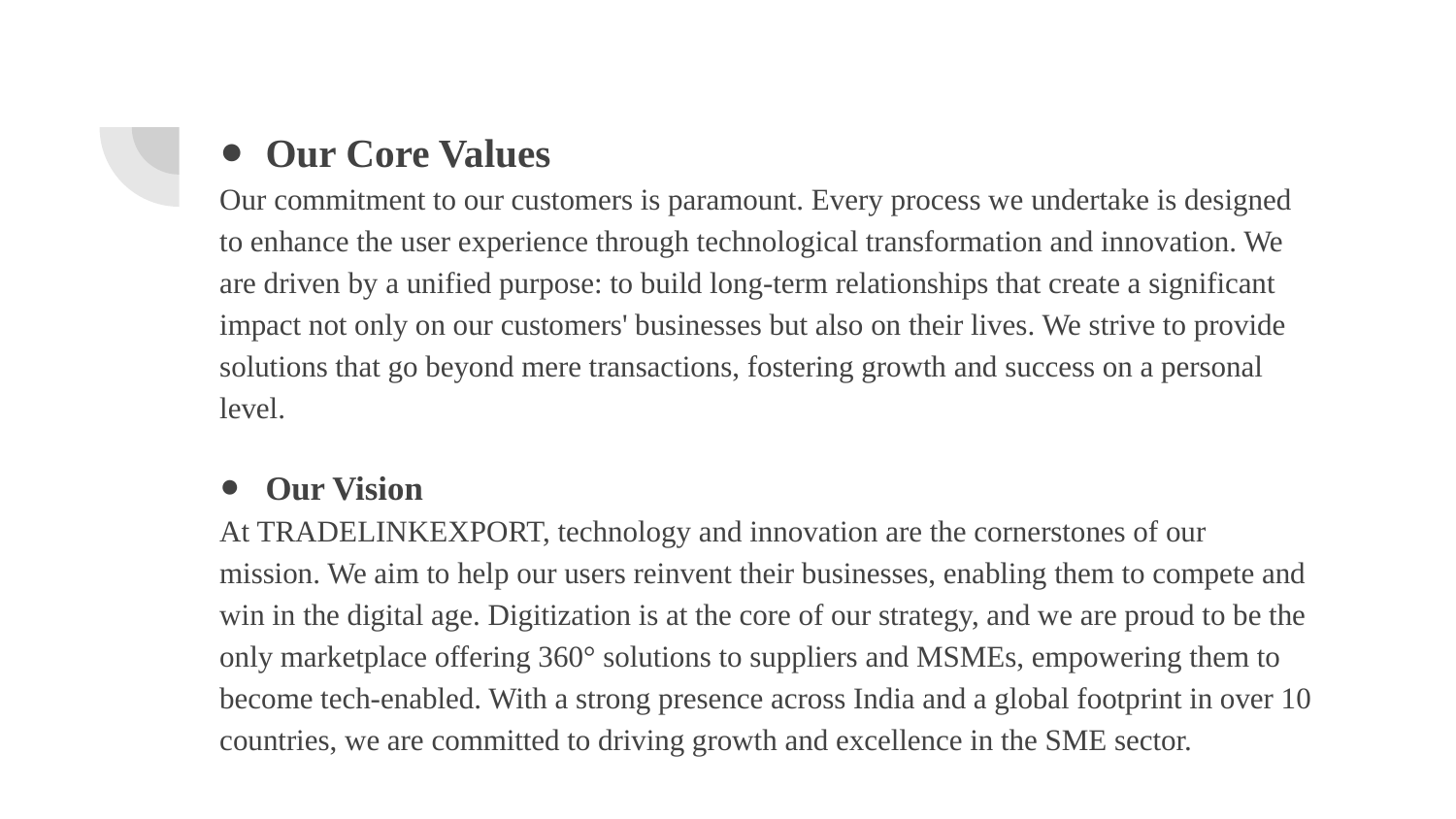

Our Core Values
Our commitment to our customers is paramount. Every process we undertake is designed to enhance the user experience through technological transformation and innovation. We are driven by a unified purpose: to build long-term relationships that create a significant impact not only on our customers' businesses but also on their lives. We strive to provide solutions that go beyond mere transactions, fostering growth and success on a personal level.

Our Vision
At TRADELINKEXPORT, technology and innovation are the cornerstones of our mission. We aim to help our users reinvent their businesses, enabling them to compete and win in the digital age. Digitization is at the core of our strategy, and we are proud to be the only marketplace offering 360° solutions to suppliers and MSMEs, empowering them to become tech-enabled. With a strong presence across India and a global footprint in over 10 countries, we are committed to driving growth and excellence in the SME sector.